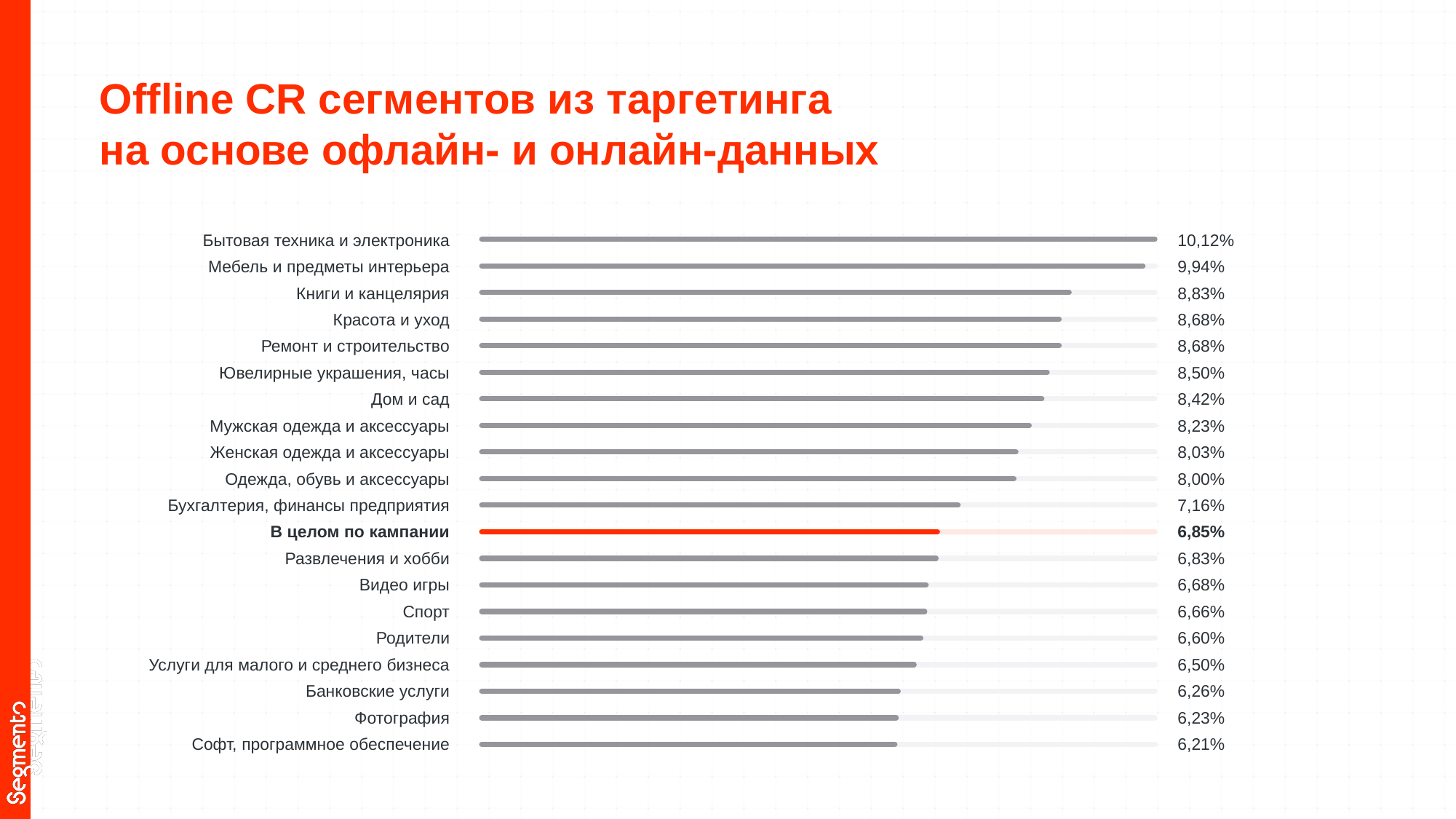

Offline CR сегментов из таргетинга
на основе офлайн- и онлайн-данных
Бытовая техника и электроника
Мебель и предметы интерьера
Книги и канцелярия
Красота и уход
Ремонт и строительство
Ювелирные украшения, часы
Дом и сад
Мужская одежда и аксессуары
Женская одежда и аксессуары
Одежда, обувь и аксессуары
Бухгалтерия, финансы предприятия
В целом по кампании
Развлечения и хобби
Видео игры
Спорт
Родители
Услуги для малого и среднего бизнеса
Банковские услуги
Фотография
Софт, программное обеспечение
10,12%
9,94%
8,83%
8,68%
8,68%
8,50%
8,42%
8,23%
8,03%
8,00%
7,16%
6,85%
6,83%
6,68%
6,66%
6,60%
6,50%
6,26%
6,23%
6,21%